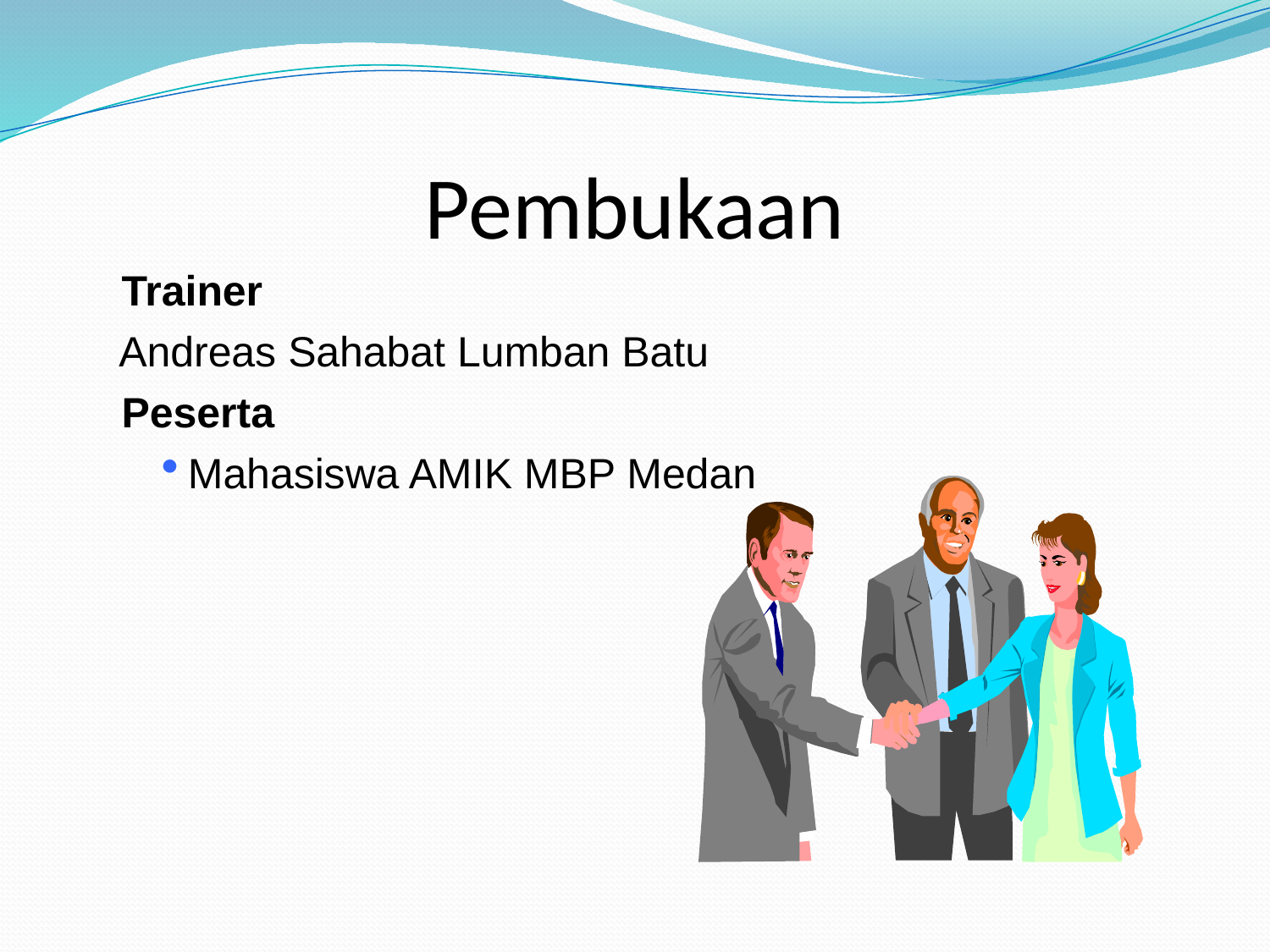

# Pembukaan
	Trainer
  Andreas Sahabat Lumban Batu
	Peserta
Mahasiswa AMIK MBP Medan